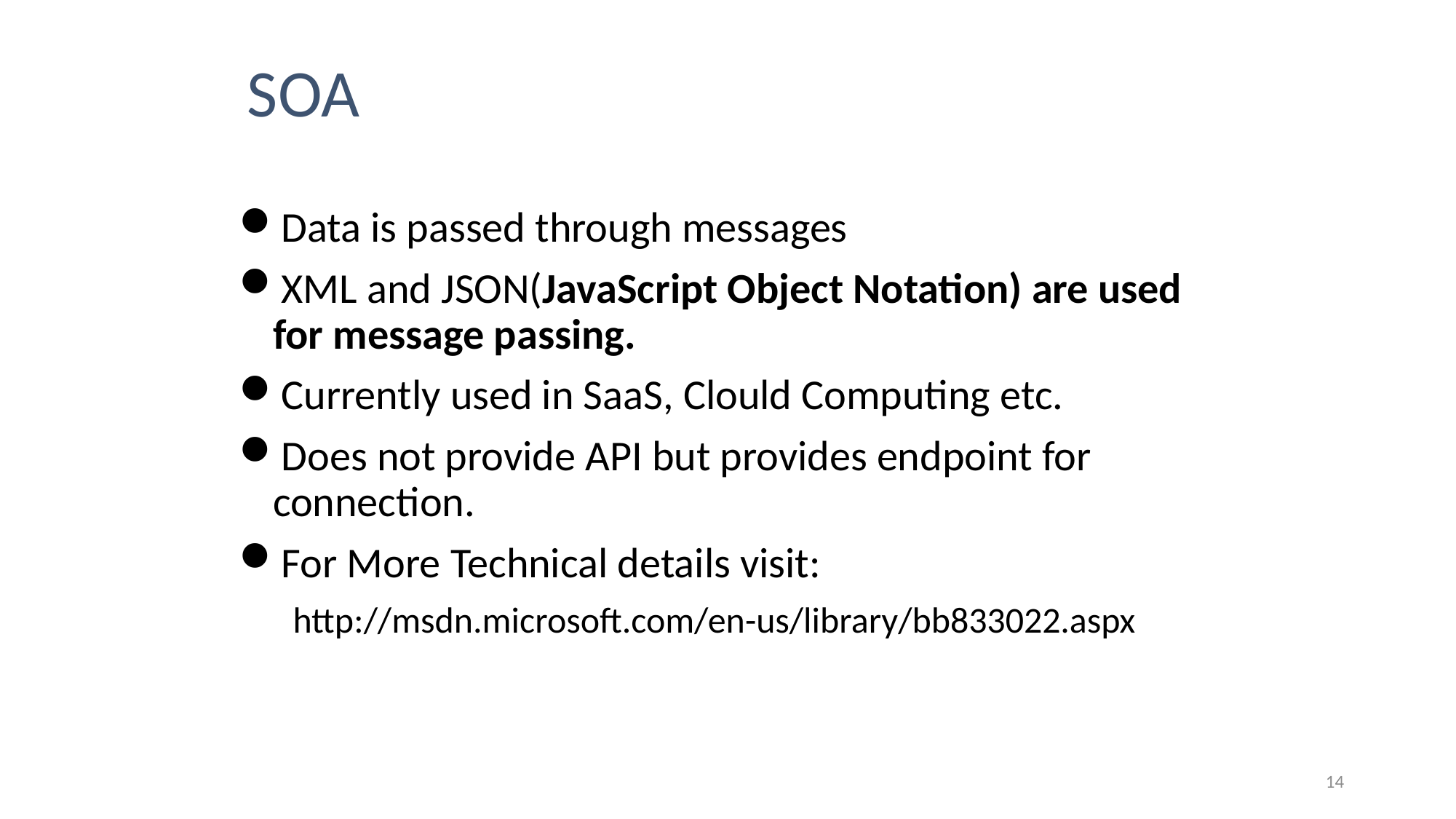

# SOA
Data is passed through messages
XML and JSON(JavaScript Object Notation) are used for message passing.
Currently used in SaaS, Clould Computing etc.
Does not provide API but provides endpoint for connection.
For More Technical details visit:
http://msdn.microsoft.com/en-us/library/bb833022.aspx

14